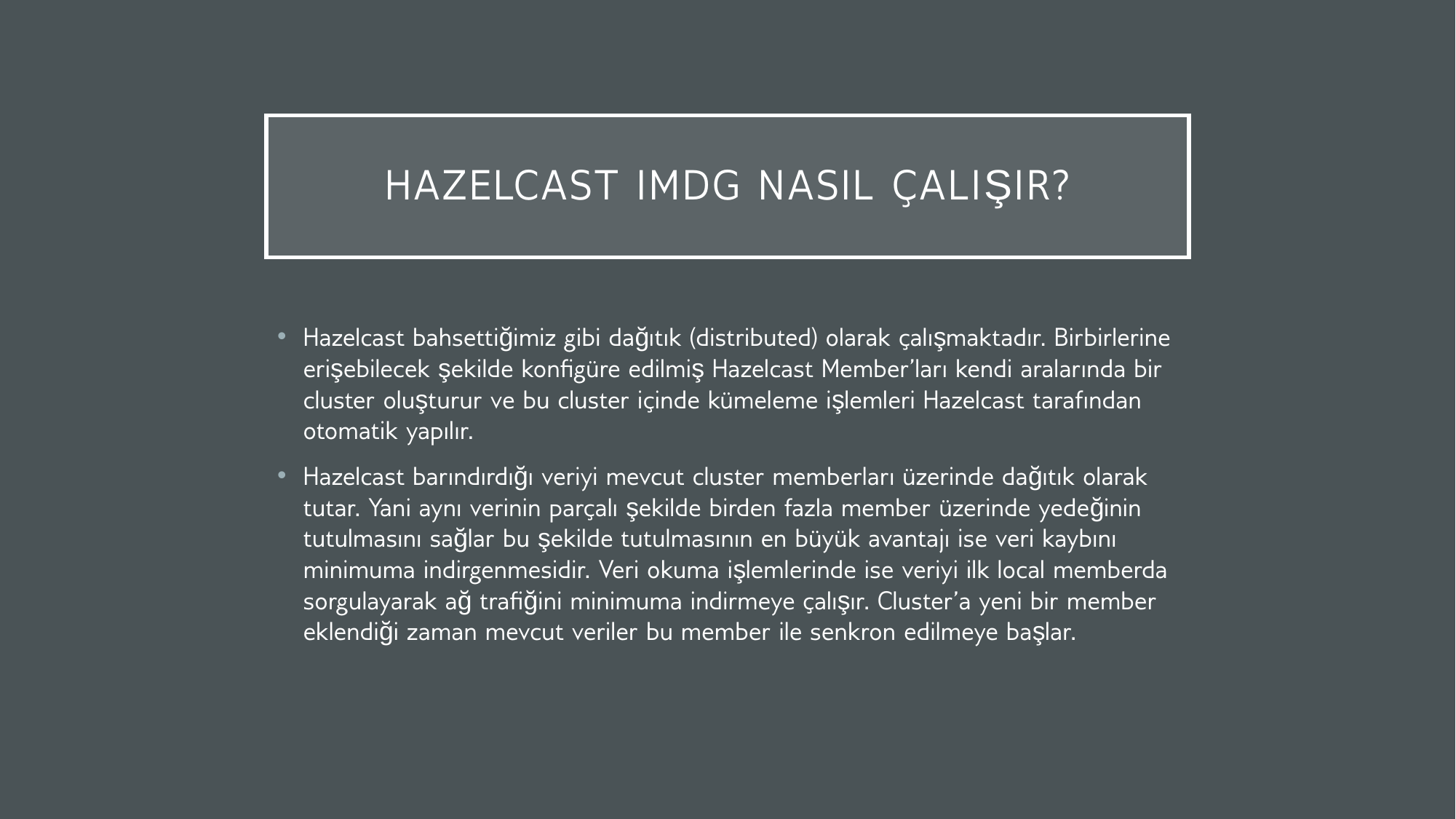

# Hazelcast IMDG nasıl çalışır?
Hazelcast bahsettiğimiz gibi dağıtık (distributed) olarak çalışmaktadır. Birbirlerine erişebilecek şekilde konfigüre edilmiş Hazelcast Member’ları kendi aralarında bir cluster oluşturur ve bu cluster içinde kümeleme işlemleri Hazelcast tarafından otomatik yapılır.
Hazelcast barındırdığı veriyi mevcut cluster memberları üzerinde dağıtık olarak tutar. Yani aynı verinin parçalı şekilde birden fazla member üzerinde yedeğinin tutulmasını sağlar bu şekilde tutulmasının en büyük avantajı ise veri kaybını minimuma indirgenmesidir. Veri okuma işlemlerinde ise veriyi ilk local memberda sorgulayarak ağ trafiğini minimuma indirmeye çalışır. Cluster’a yeni bir member eklendiği zaman mevcut veriler bu member ile senkron edilmeye başlar.